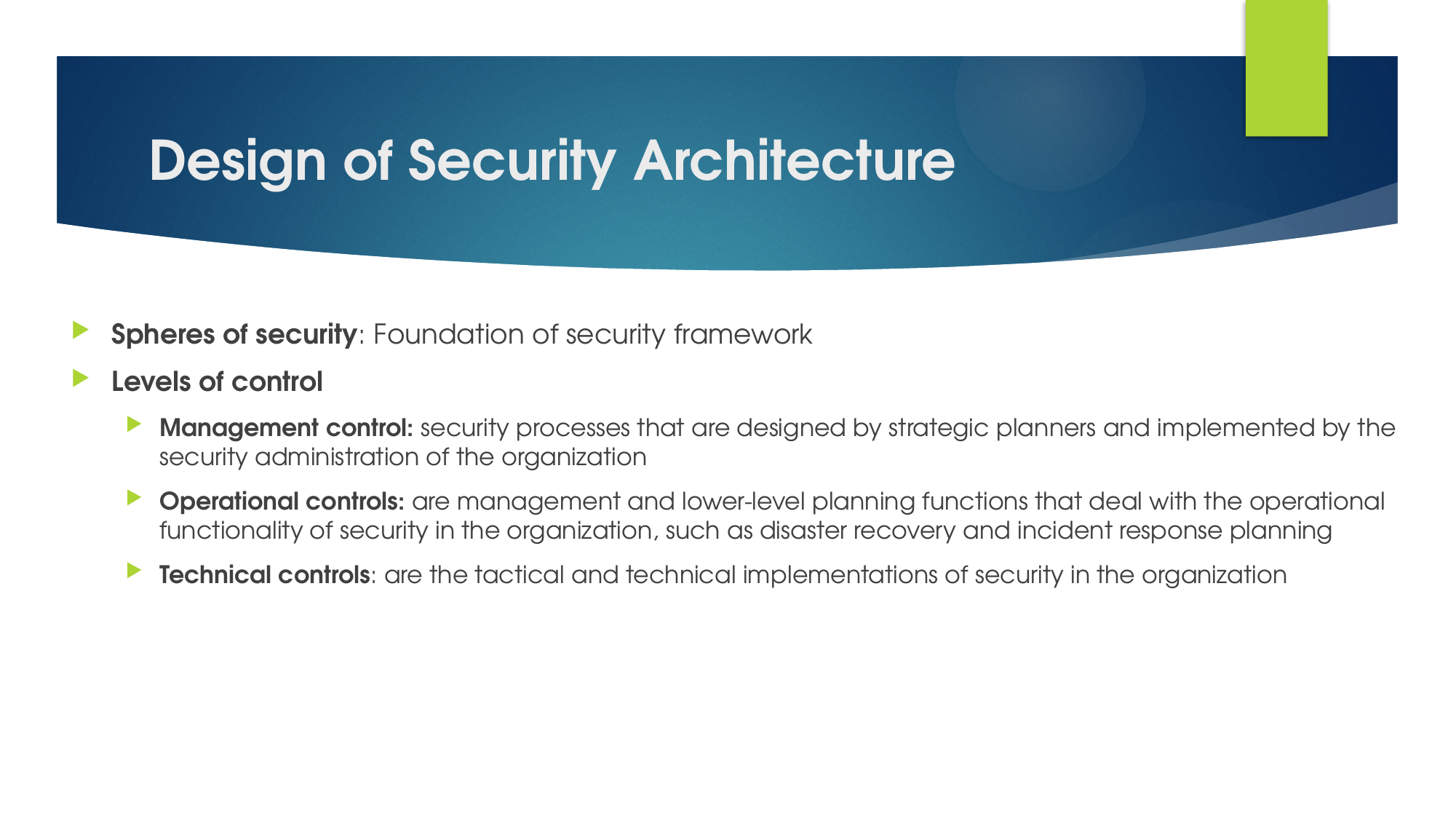

# Design of Security Architecture
Spheres of security: Foundation of security framework
Levels of control
Management control: security processes that are designed by strategic planners and implemented by the security administration of the organization
Operational controls: are management and lower-level planning functions that deal with the operational functionality of security in the organization, such as disaster recovery and incident response planning
Technical controls: are the tactical and technical implementations of security in the organization